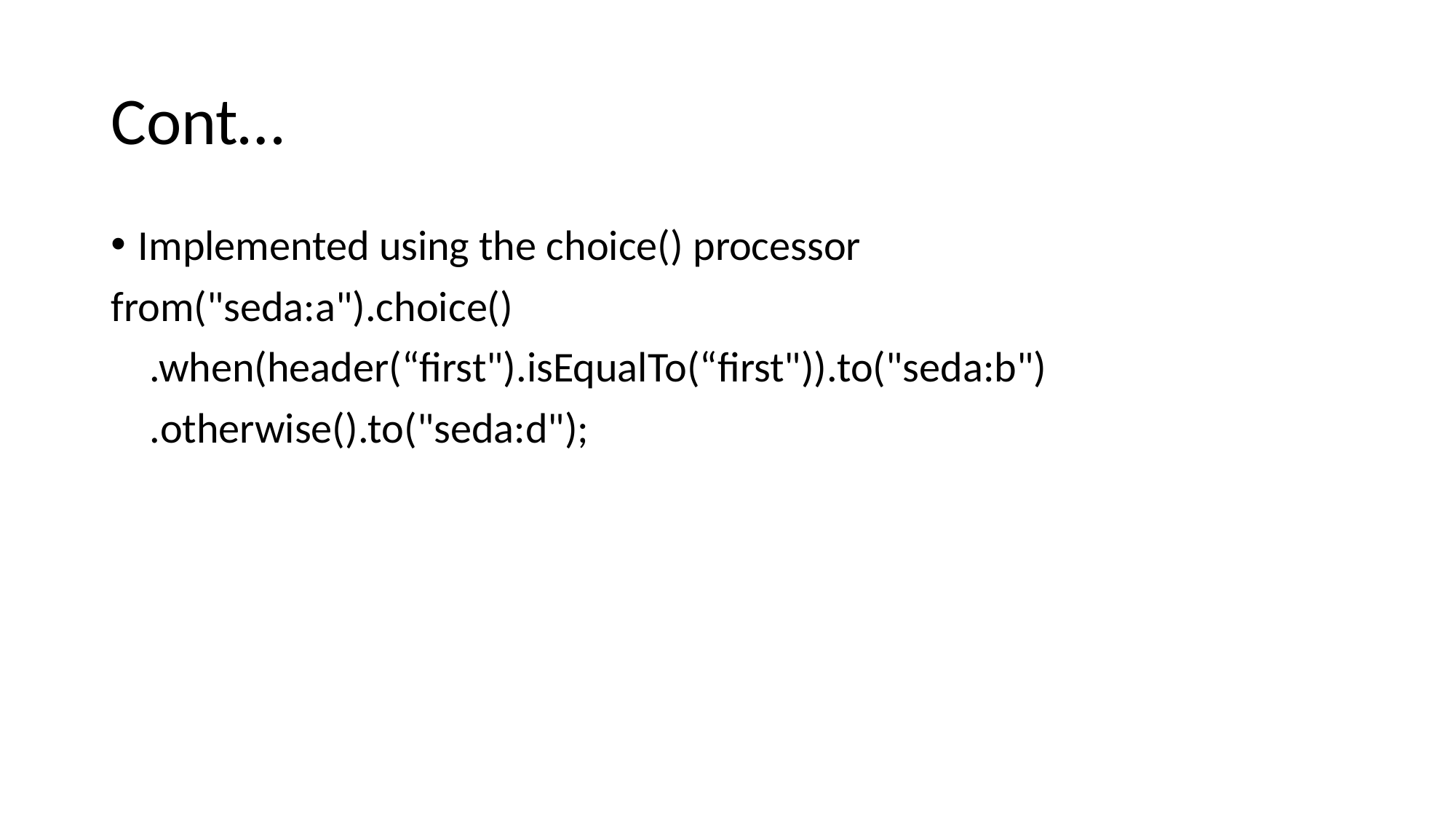

# Cont…
Implemented using the choice() processor
from("seda:a").choice()
    .when(header(“first").isEqualTo(“first")).to("seda:b")
    .otherwise().to("seda:d");